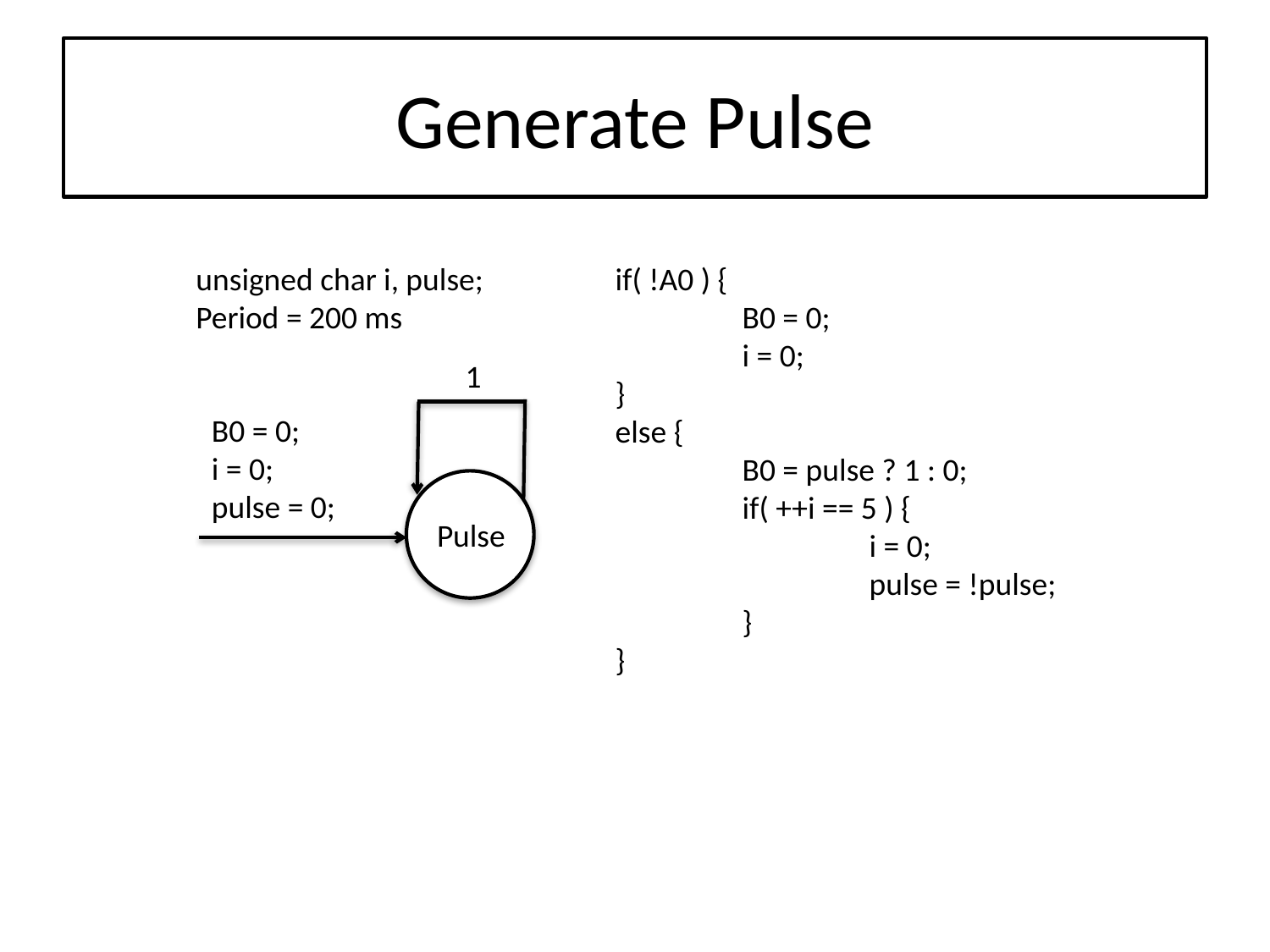

# Generate Pulse
unsigned char i, pulse;
Period = 200 ms
if( !A0 ) {
	B0 = 0;
	i = 0;
}
else {
	B0 = pulse ? 1 : 0;
	if( ++i == 5 ) {
		i = 0;
		pulse = !pulse;
	}
}
1
B0 = 0;
i = 0;
pulse = 0;

Pulse